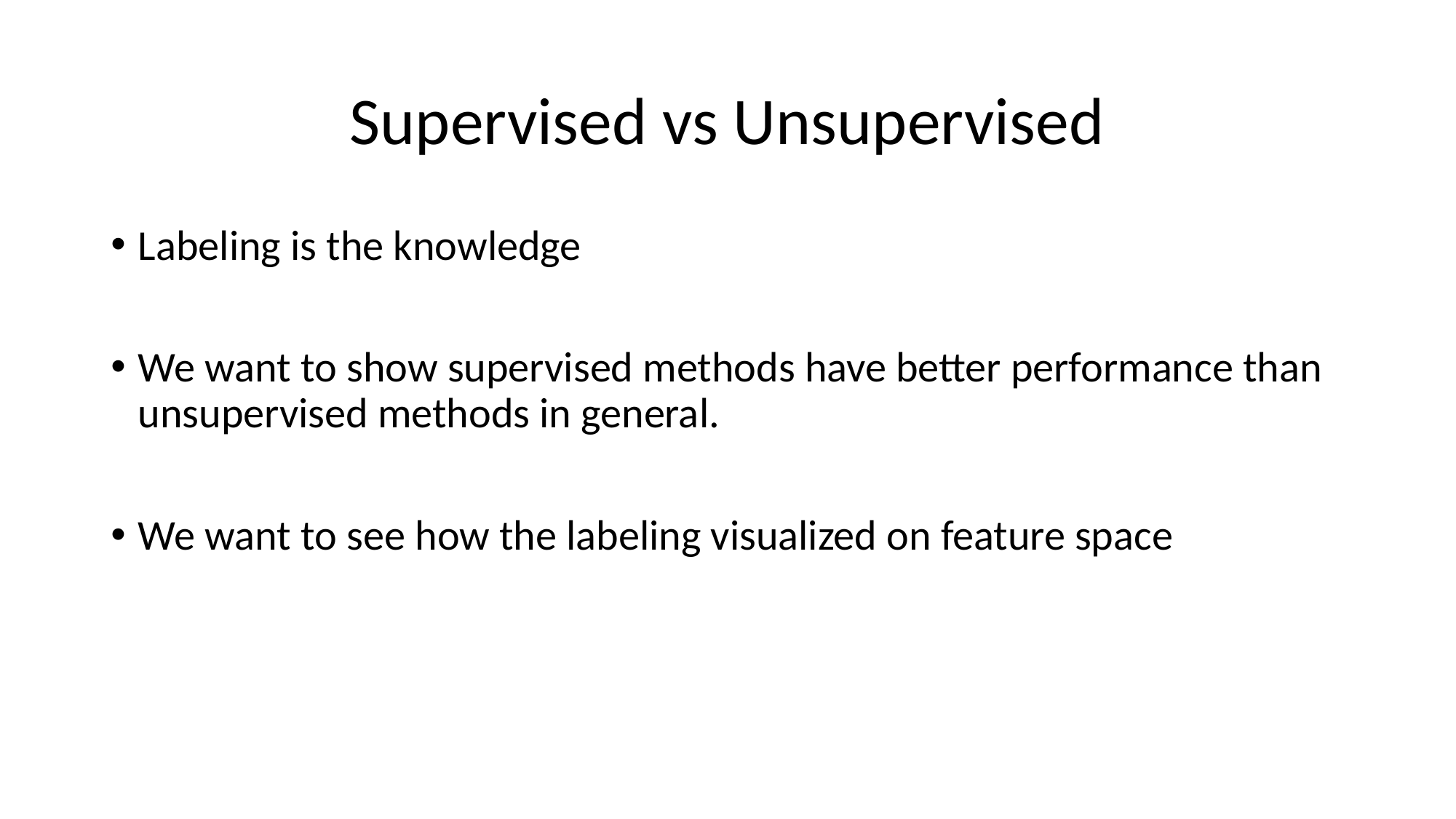

# Supervised vs Unsupervised
Labeling is the knowledge

We want to show supervised methods have better performance than unsupervised methods in general.

We want to see how the labeling visualized on feature space